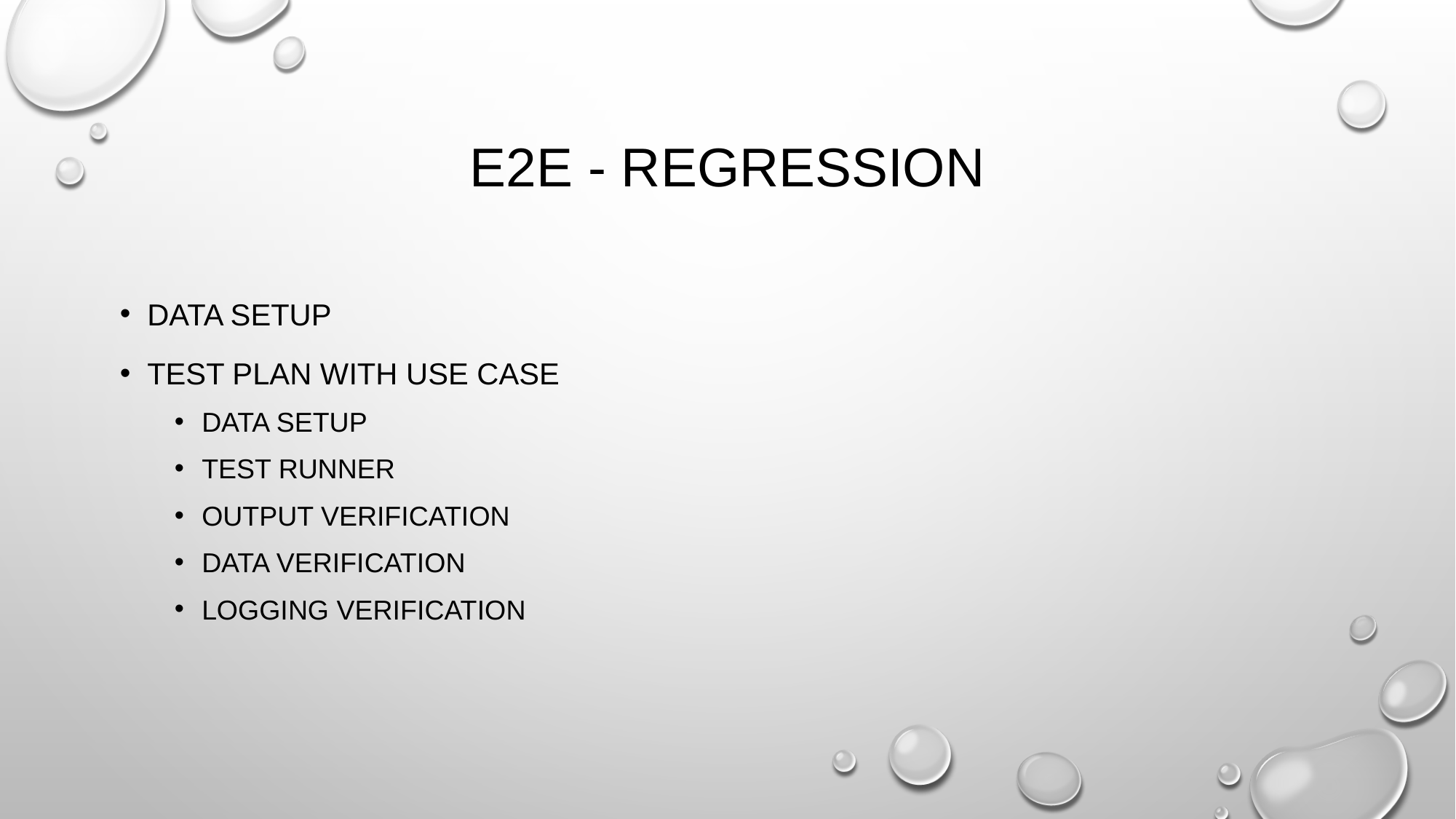

# E2e - Regression
Data setup
Test plan with use case
Data setup
Test runner
Output verification
Data verification
Logging verification